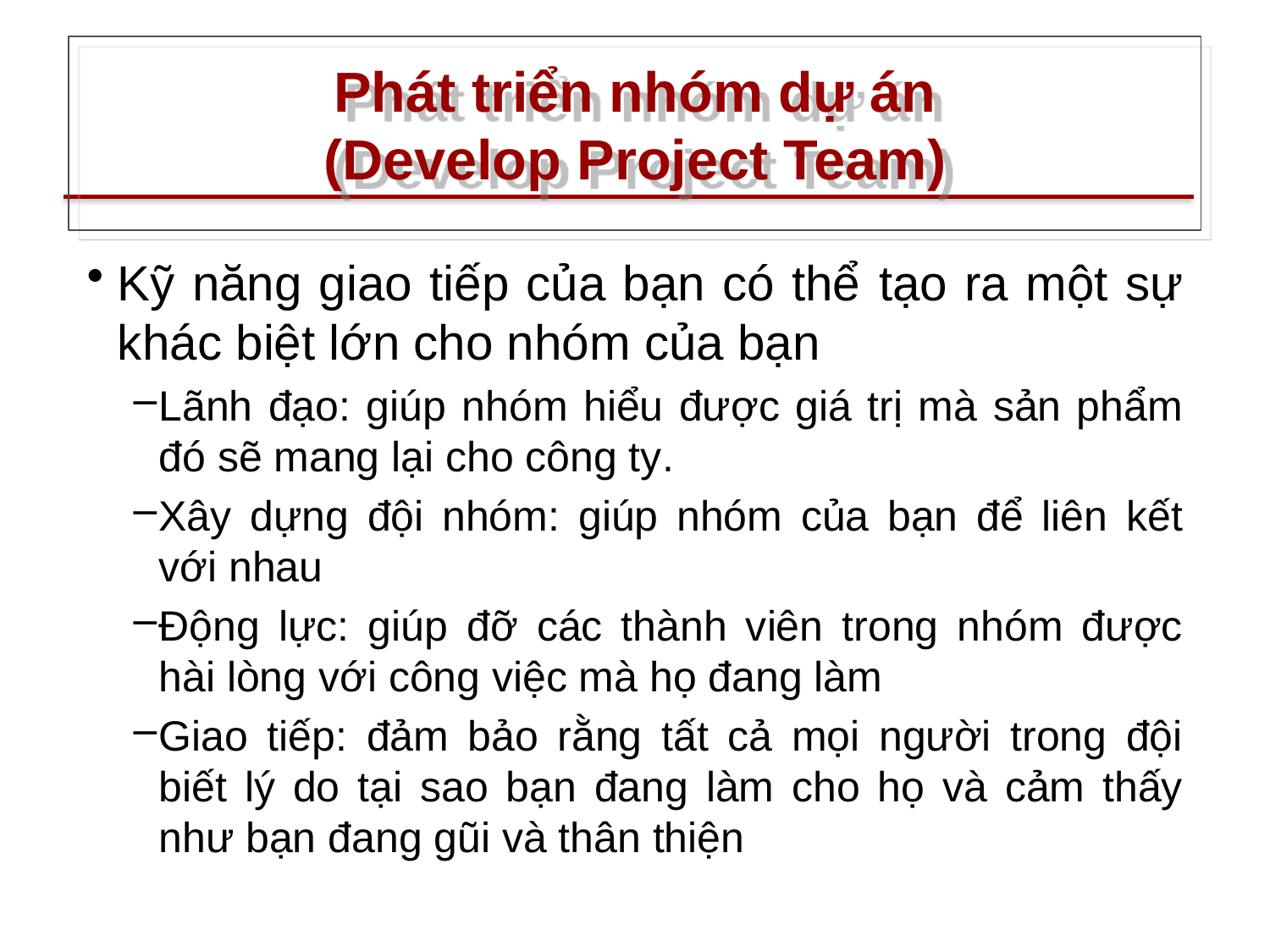

# Phát triển nhóm dự án (Develop Project Team)
Kỹ năng giao tiếp của bạn có thể tạo ra một sự khác biệt lớn cho nhóm của bạn
Lãnh đạo: giúp nhóm hiểu được giá trị mà sản phẩm đó sẽ mang lại cho công ty.
Xây dựng đội nhóm: giúp nhóm của bạn để liên kết với nhau
Động lực: giúp đỡ các thành viên trong nhóm được hài lòng với công việc mà họ đang làm
Giao tiếp: đảm bảo rằng tất cả mọi người trong đội biết lý do tại sao bạn đang làm cho họ và cảm thấy như bạn đang gũi và thân thiện